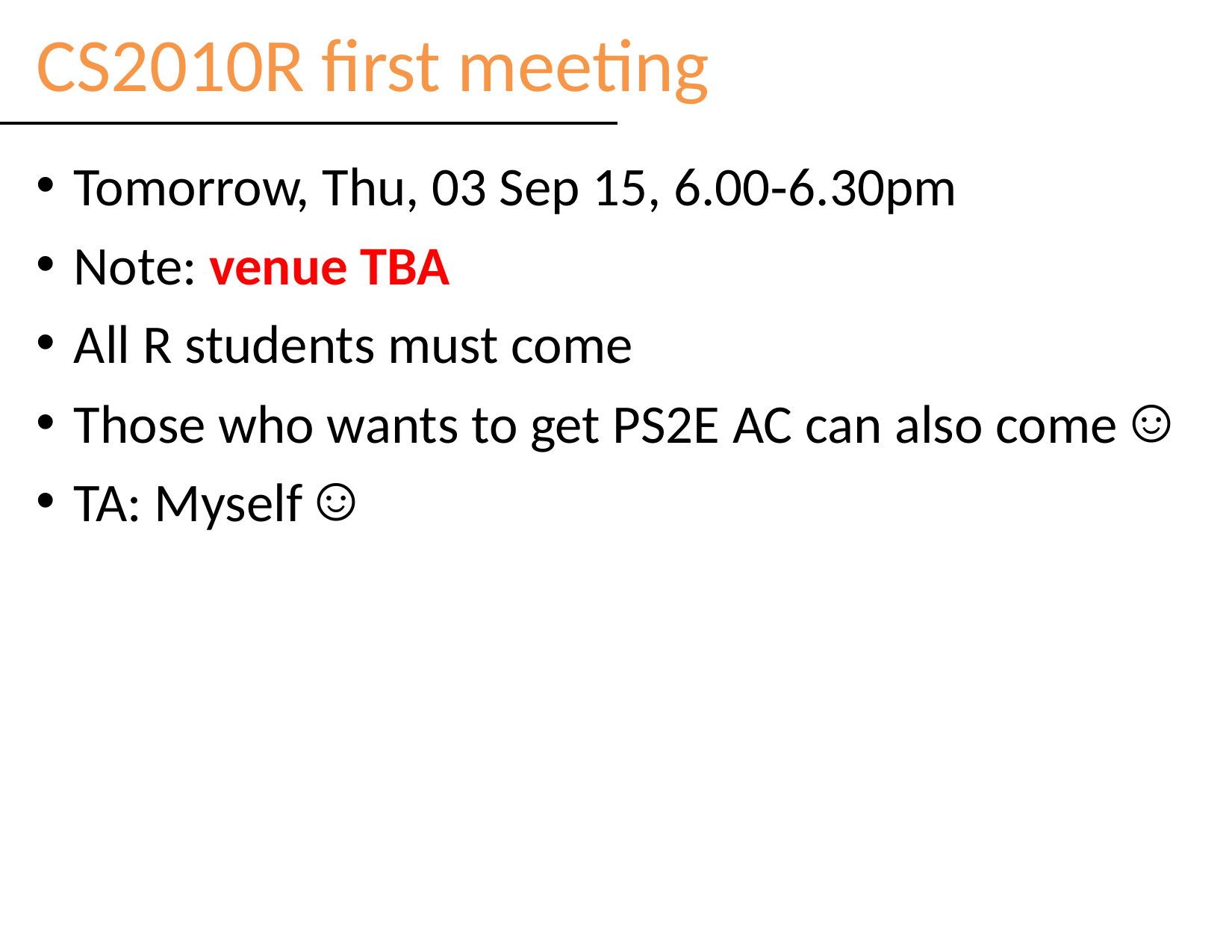

# CS2010R first meeting
Tomorrow, Thu, 03 Sep 15, 6.00‐6.30pm
Note: venue TBA
All R students must come
Those who wants to get PS2E AC can also come ☺
TA: Myself ☺